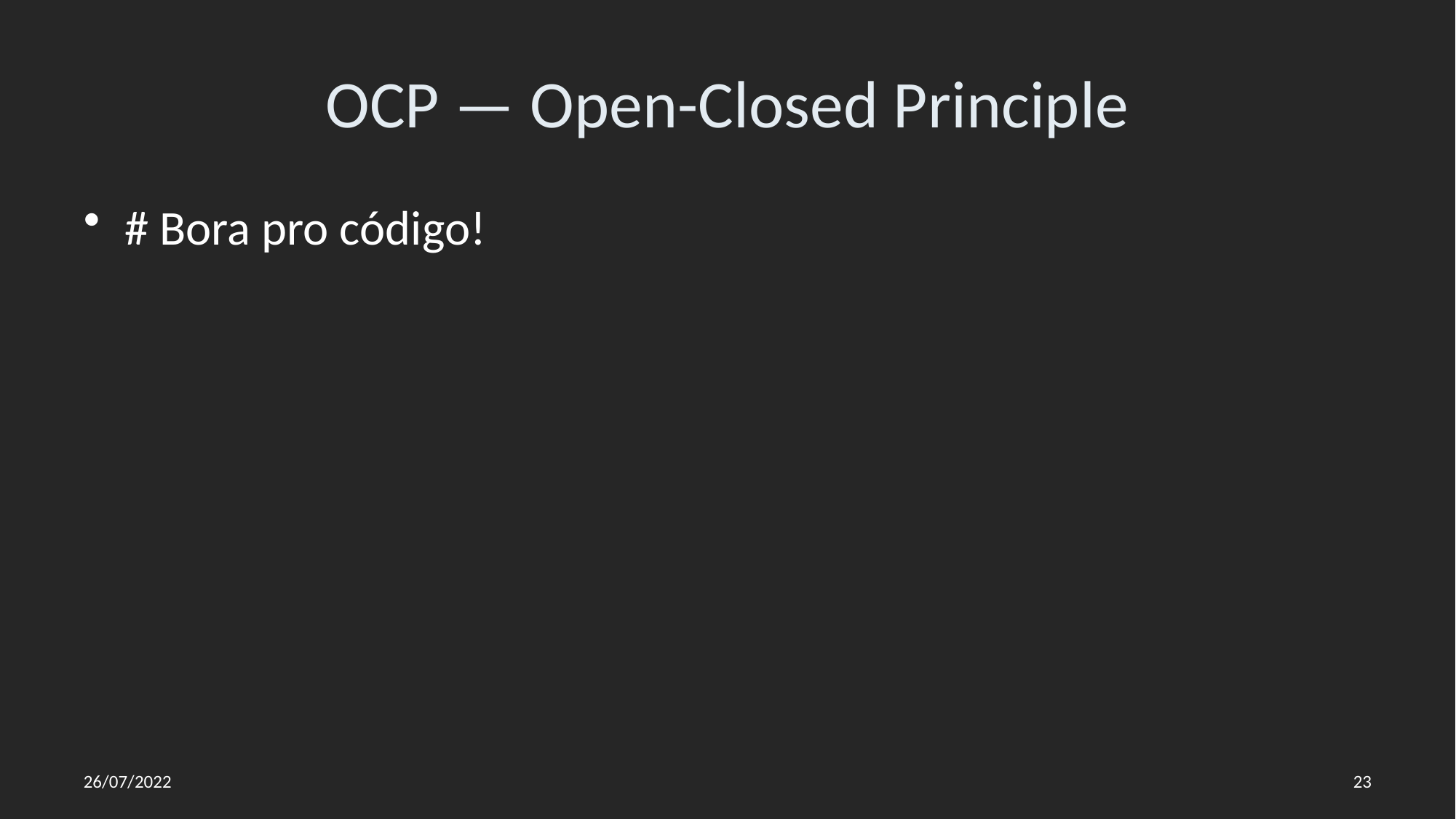

# OCP — Open-Closed Principle
# Bora pro código!
26/07/2022
23